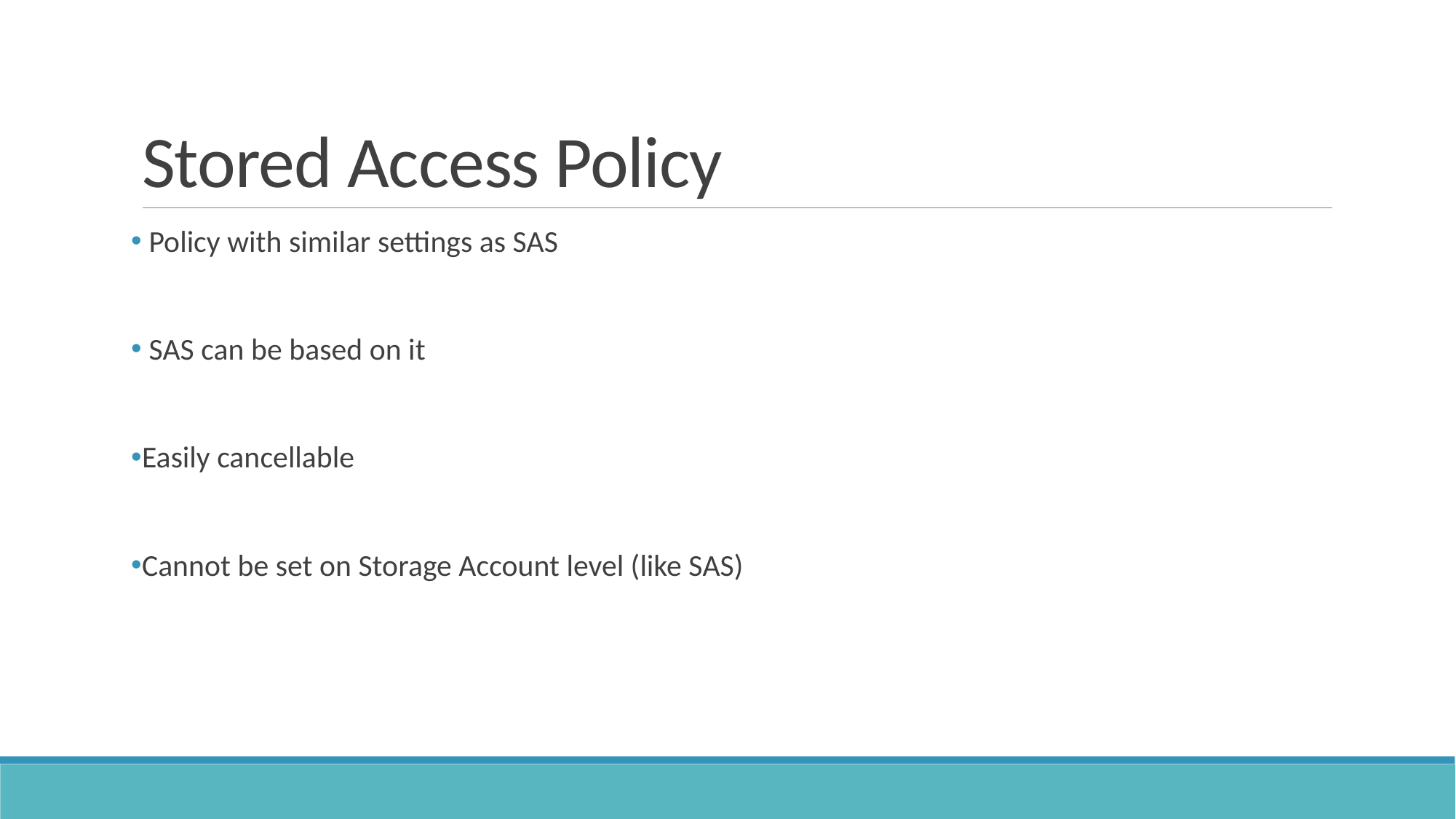

# Stored Access Policy
 Policy with similar settings as SAS

 SAS can be based on it

Easily cancellable

Cannot be set on Storage Account level (like SAS)